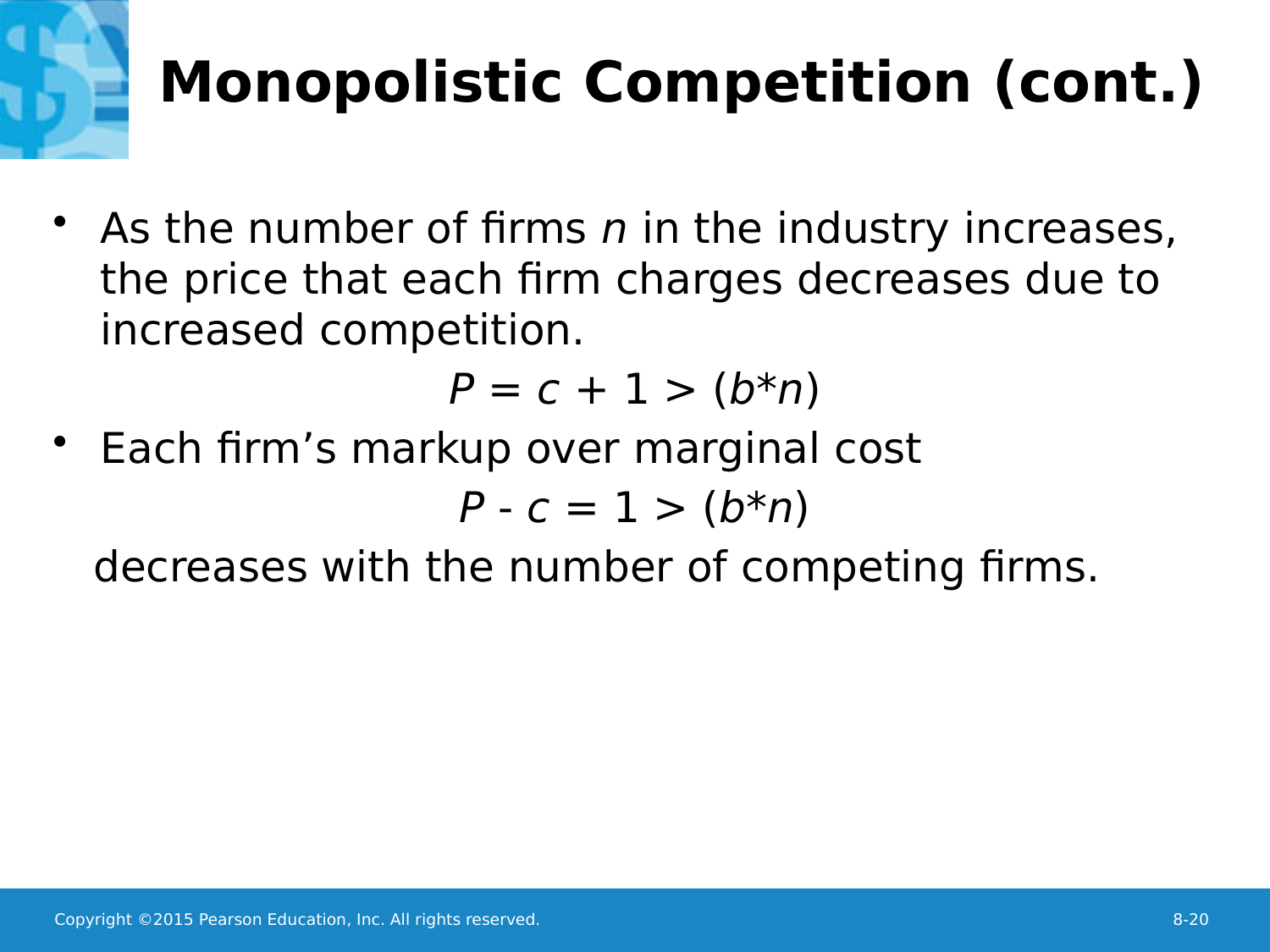

# Monopolistic Competition (cont.)
As the number of firms n in the industry increases, the price that each firm charges decreases due to increased competition.
P = c + 1 > (b*n)
Each firm’s markup over marginal cost
P - c = 1 > (b*n)
   decreases with the number of competing firms.